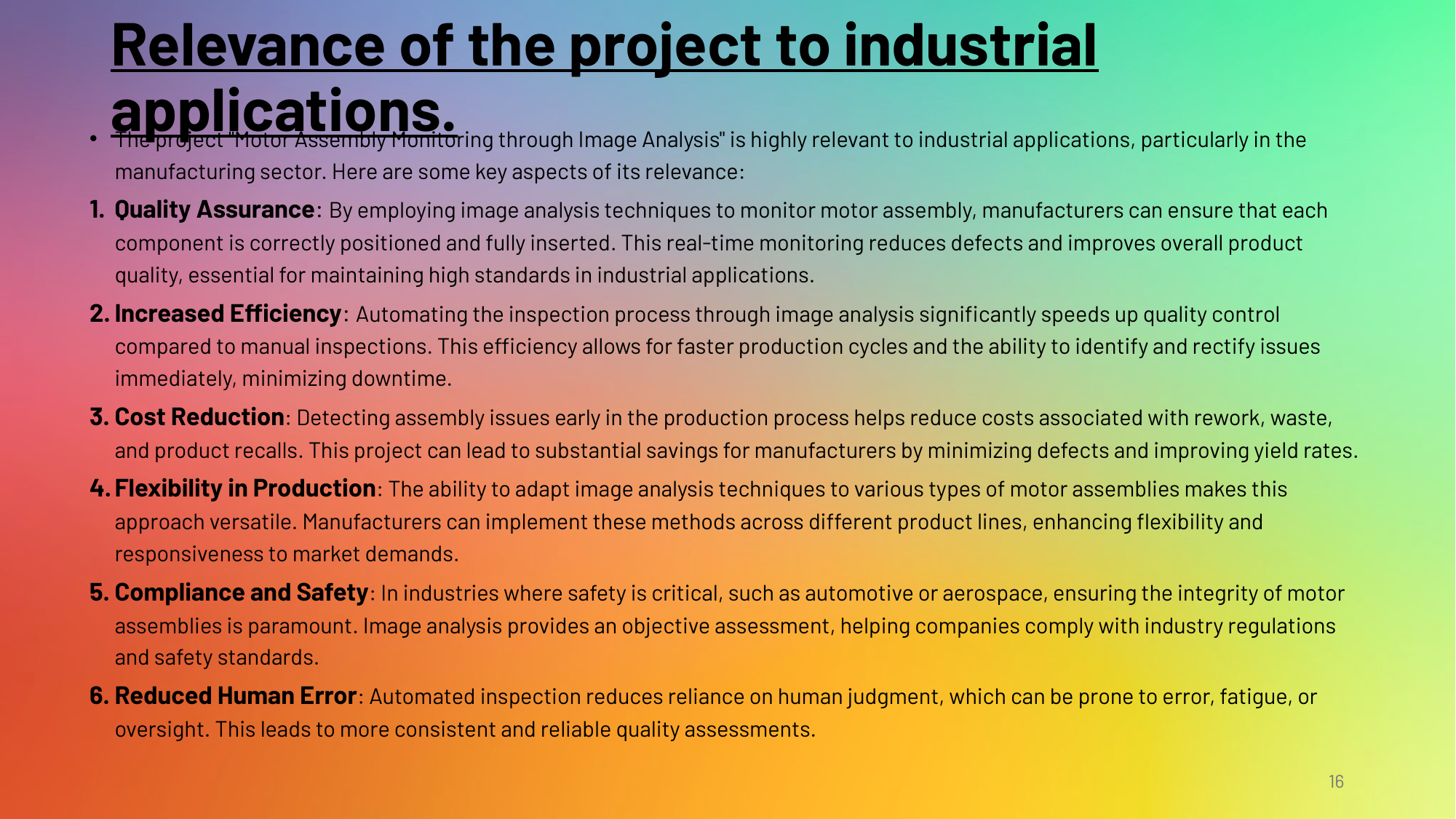

# Relevance of the project to industrial applications.
The project "Motor Assembly Monitoring through Image Analysis" is highly relevant to industrial applications, particularly in the manufacturing sector. Here are some key aspects of its relevance:
Quality Assurance: By employing image analysis techniques to monitor motor assembly, manufacturers can ensure that each component is correctly positioned and fully inserted. This real-time monitoring reduces defects and improves overall product quality, essential for maintaining high standards in industrial applications.
Increased Efficiency: Automating the inspection process through image analysis significantly speeds up quality control compared to manual inspections. This efficiency allows for faster production cycles and the ability to identify and rectify issues immediately, minimizing downtime.
Cost Reduction: Detecting assembly issues early in the production process helps reduce costs associated with rework, waste, and product recalls. This project can lead to substantial savings for manufacturers by minimizing defects and improving yield rates.
Flexibility in Production: The ability to adapt image analysis techniques to various types of motor assemblies makes this approach versatile. Manufacturers can implement these methods across different product lines, enhancing flexibility and responsiveness to market demands.
Compliance and Safety: In industries where safety is critical, such as automotive or aerospace, ensuring the integrity of motor assemblies is paramount. Image analysis provides an objective assessment, helping companies comply with industry regulations and safety standards.
Reduced Human Error: Automated inspection reduces reliance on human judgment, which can be prone to error, fatigue, or oversight. This leads to more consistent and reliable quality assessments.

16